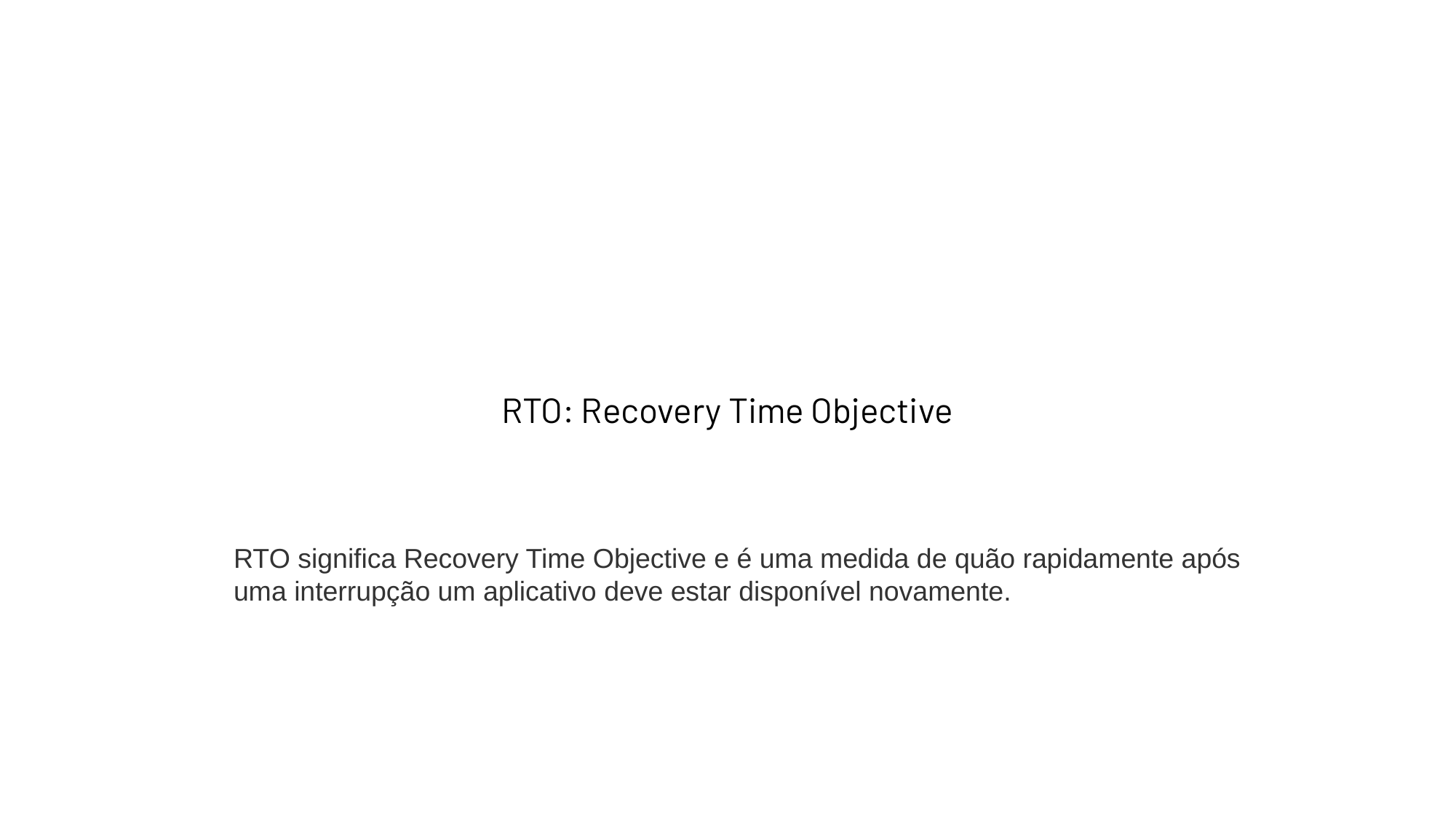

RTO: Recovery Time Objective
RTO significa Recovery Time Objective e é uma medida de quão rapidamente após uma interrupção um aplicativo deve estar disponível novamente.